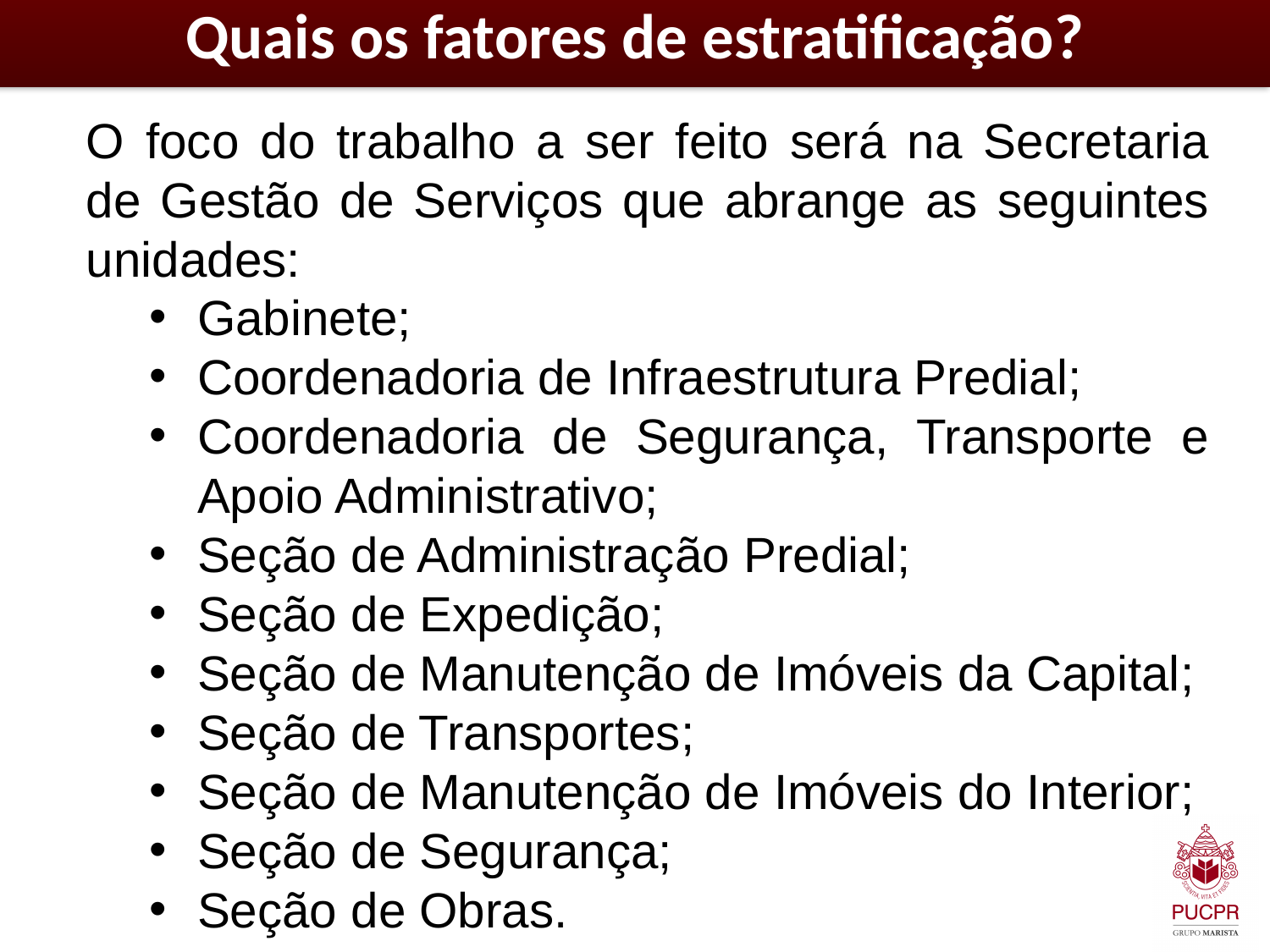

Quais os fatores de estratificação?
O foco do trabalho a ser feito será na Secretaria de Gestão de Serviços que abrange as seguintes unidades:
Gabinete;
Coordenadoria de Infraestrutura Predial;
Coordenadoria de Segurança, Transporte e Apoio Administrativo;
Seção de Administração Predial;
Seção de Expedição;
Seção de Manutenção de Imóveis da Capital;
Seção de Transportes;
Seção de Manutenção de Imóveis do Interior;
Seção de Segurança;
Seção de Obras.